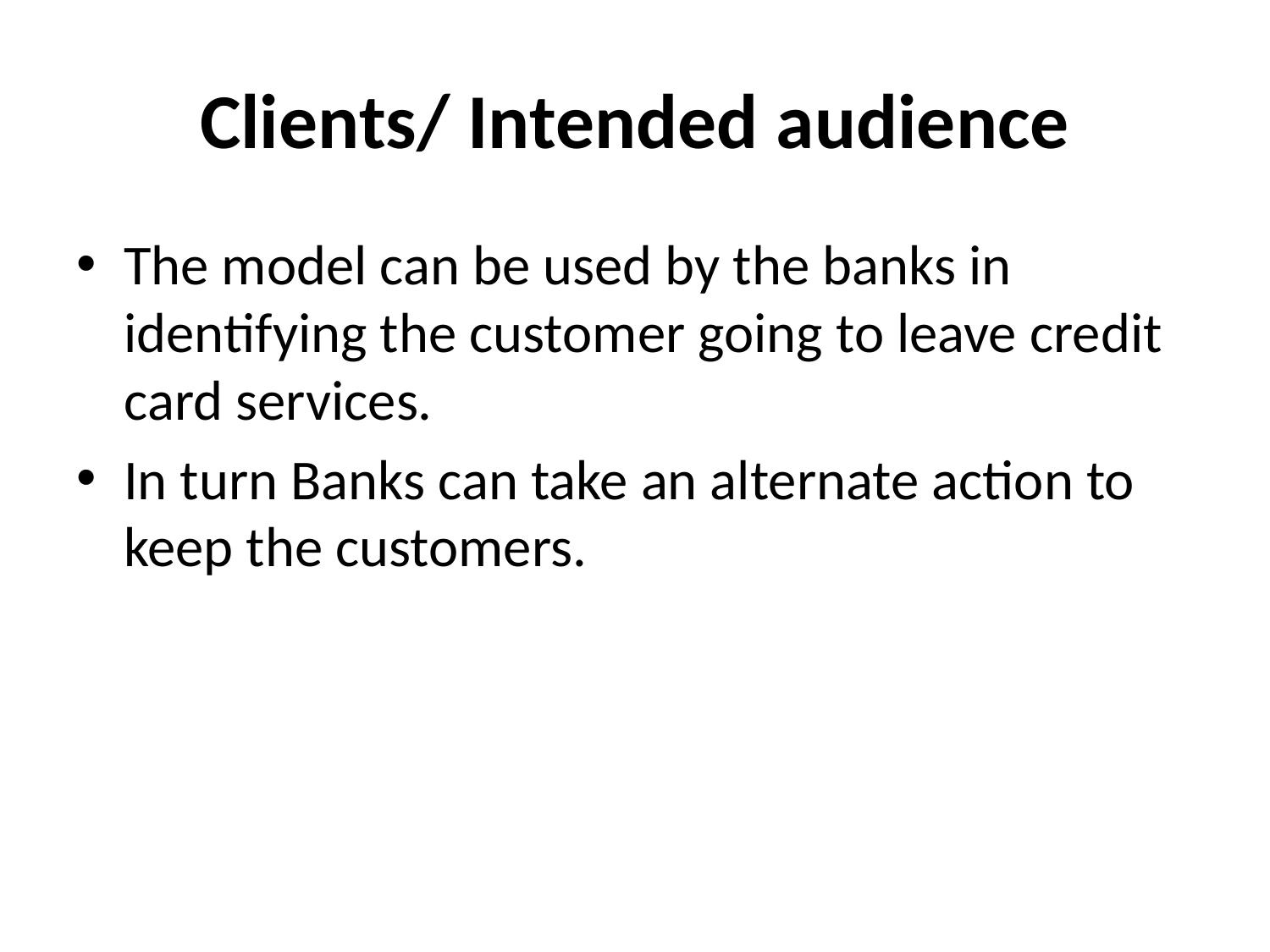

# Clients/ Intended audience
The model can be used by the banks in identifying the customer going to leave credit card services.
In turn Banks can take an alternate action to keep the customers.